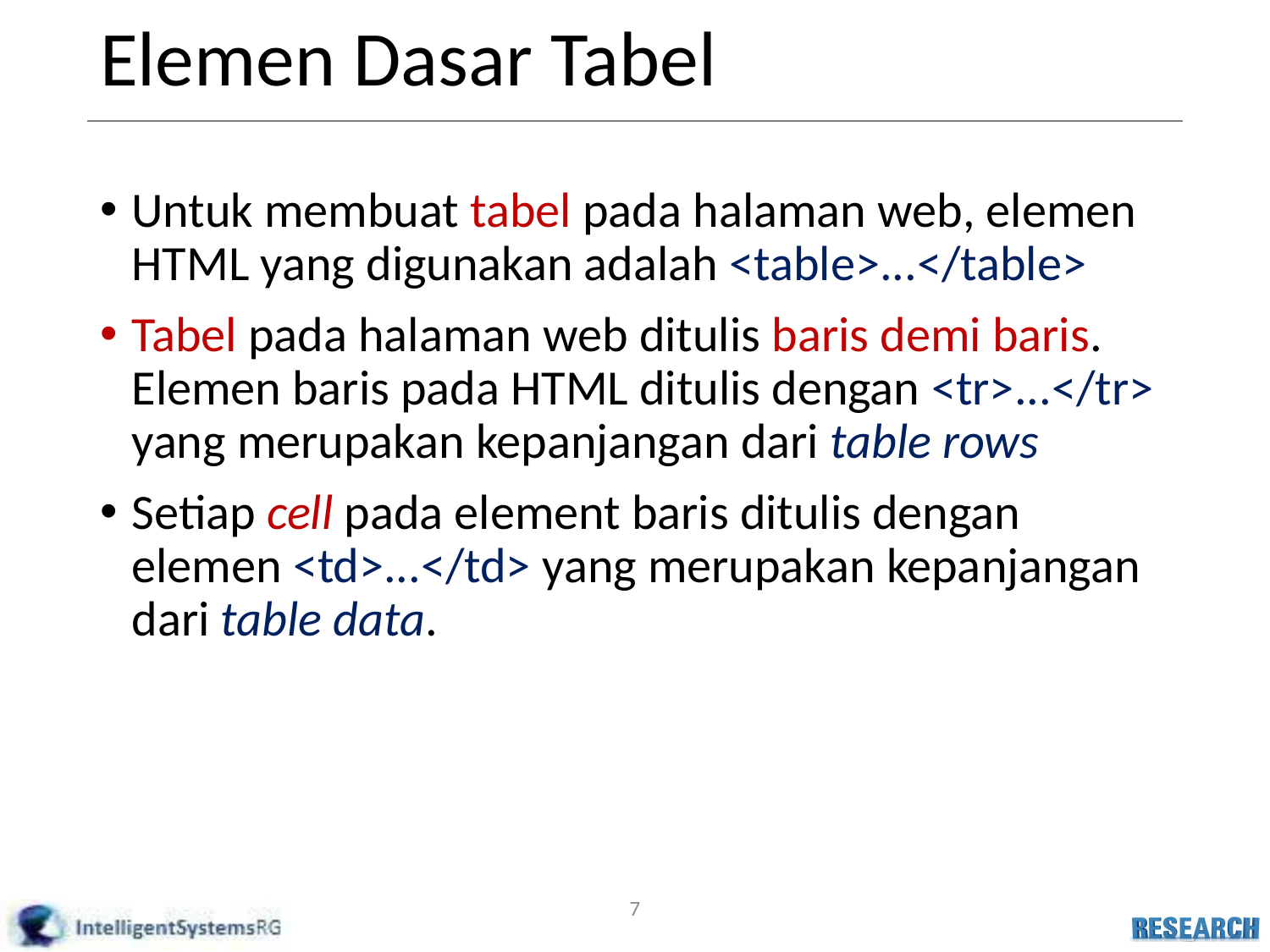

# Elemen Dasar Tabel
Untuk membuat tabel pada halaman web, elemen HTML yang digunakan adalah <table>...</table>
Tabel pada halaman web ditulis baris demi baris. Elemen baris pada HTML ditulis dengan <tr>...</tr> yang merupakan kepanjangan dari table rows
Setiap cell pada element baris ditulis dengan elemen <td>...</td> yang merupakan kepanjangan dari table data.